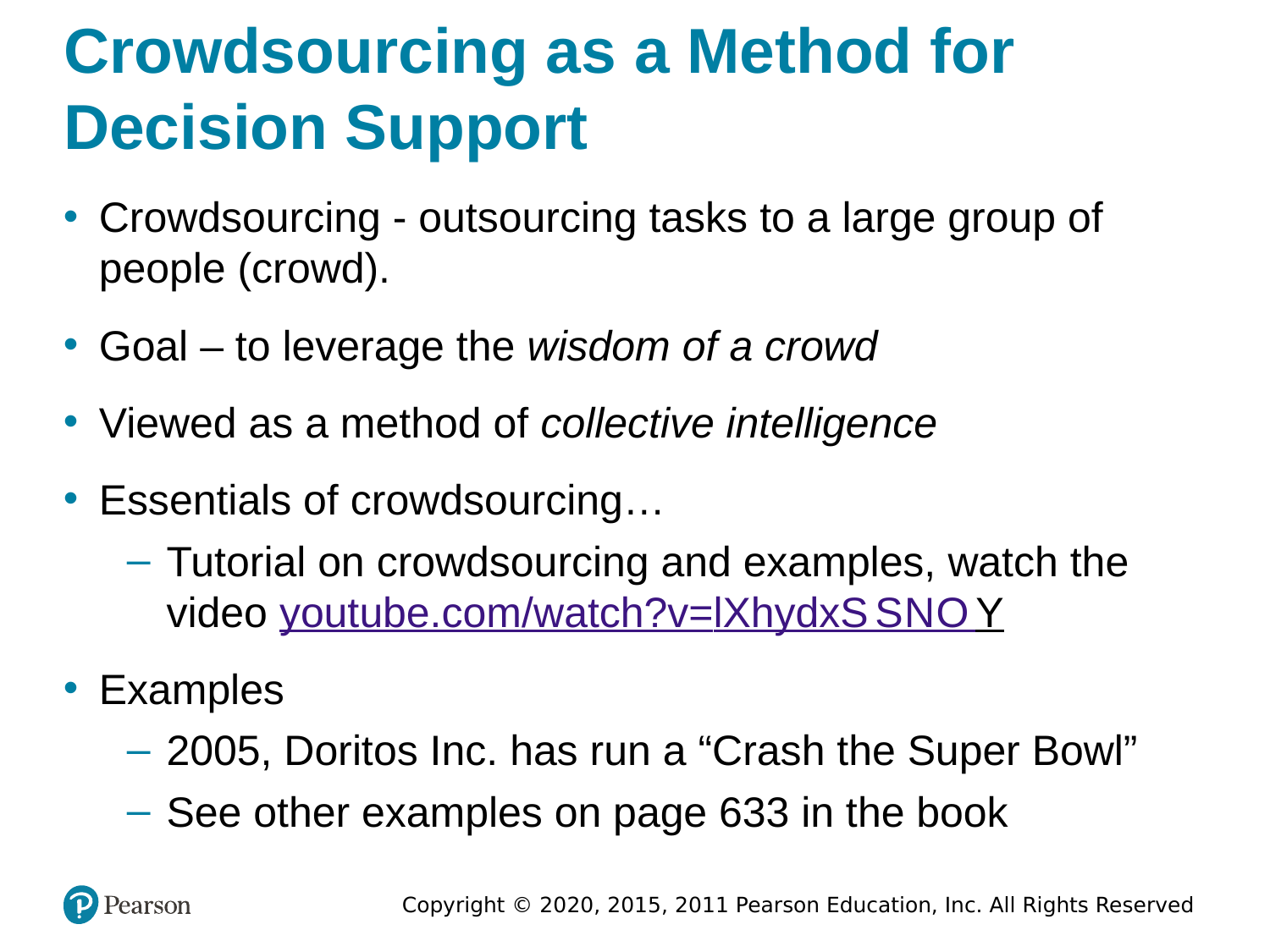

# Crowdsourcing as a Method for Decision Support
Crowdsourcing - outsourcing tasks to a large group of people (crowd).
Goal – to leverage the wisdom of a crowd
Viewed as a method of collective intelligence
Essentials of crowdsourcing…
Tutorial on crowdsourcing and examples, watch the video youtube.com/watch?v=lXhydxS S N O Y
Examples
2005, Doritos Inc. has run a “Crash the Super Bowl”
See other examples on page 633 in the book